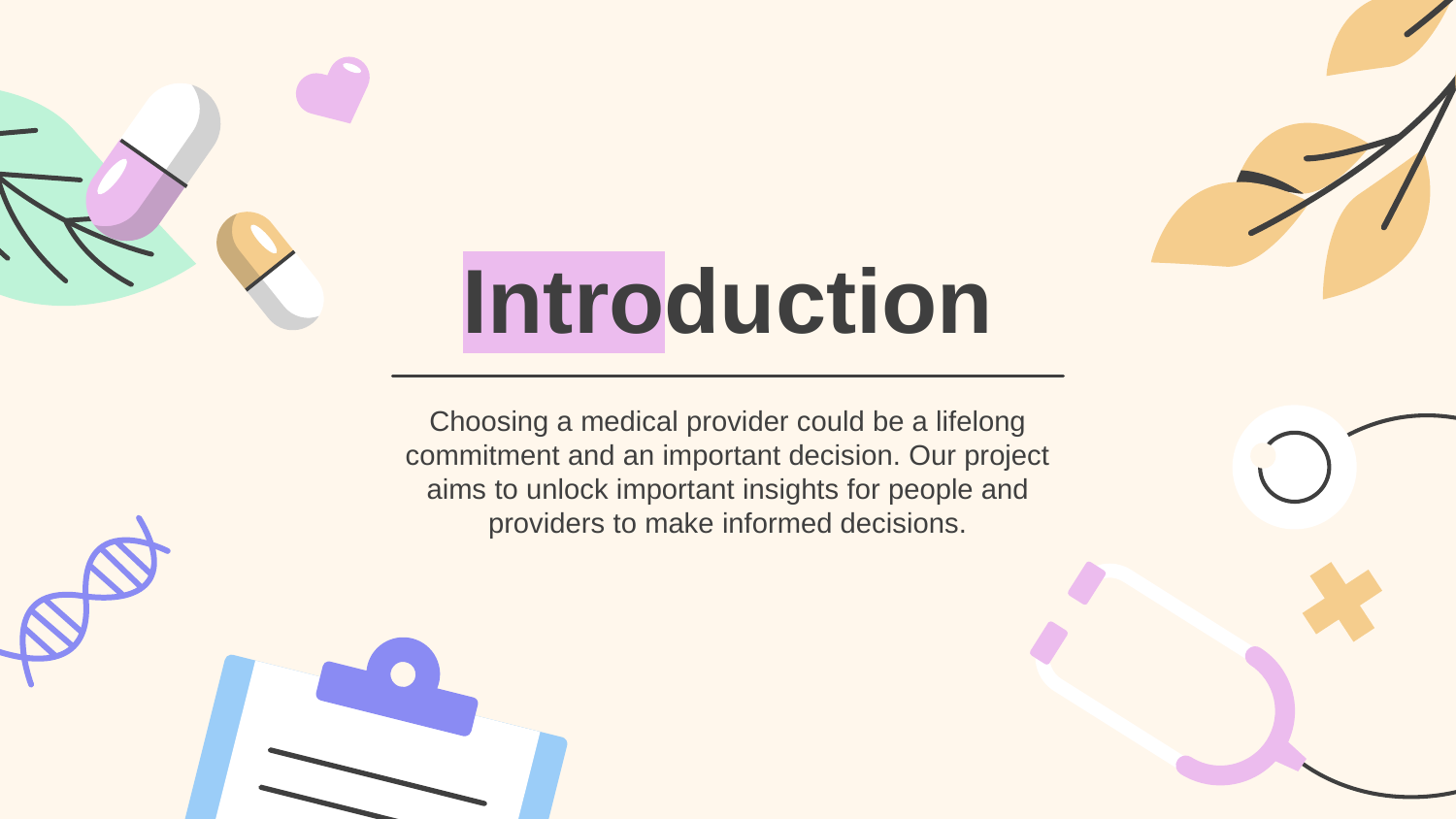

# Introduction
Choosing a medical provider could be a lifelong commitment and an important decision. Our project aims to unlock important insights for people and providers to make informed decisions.